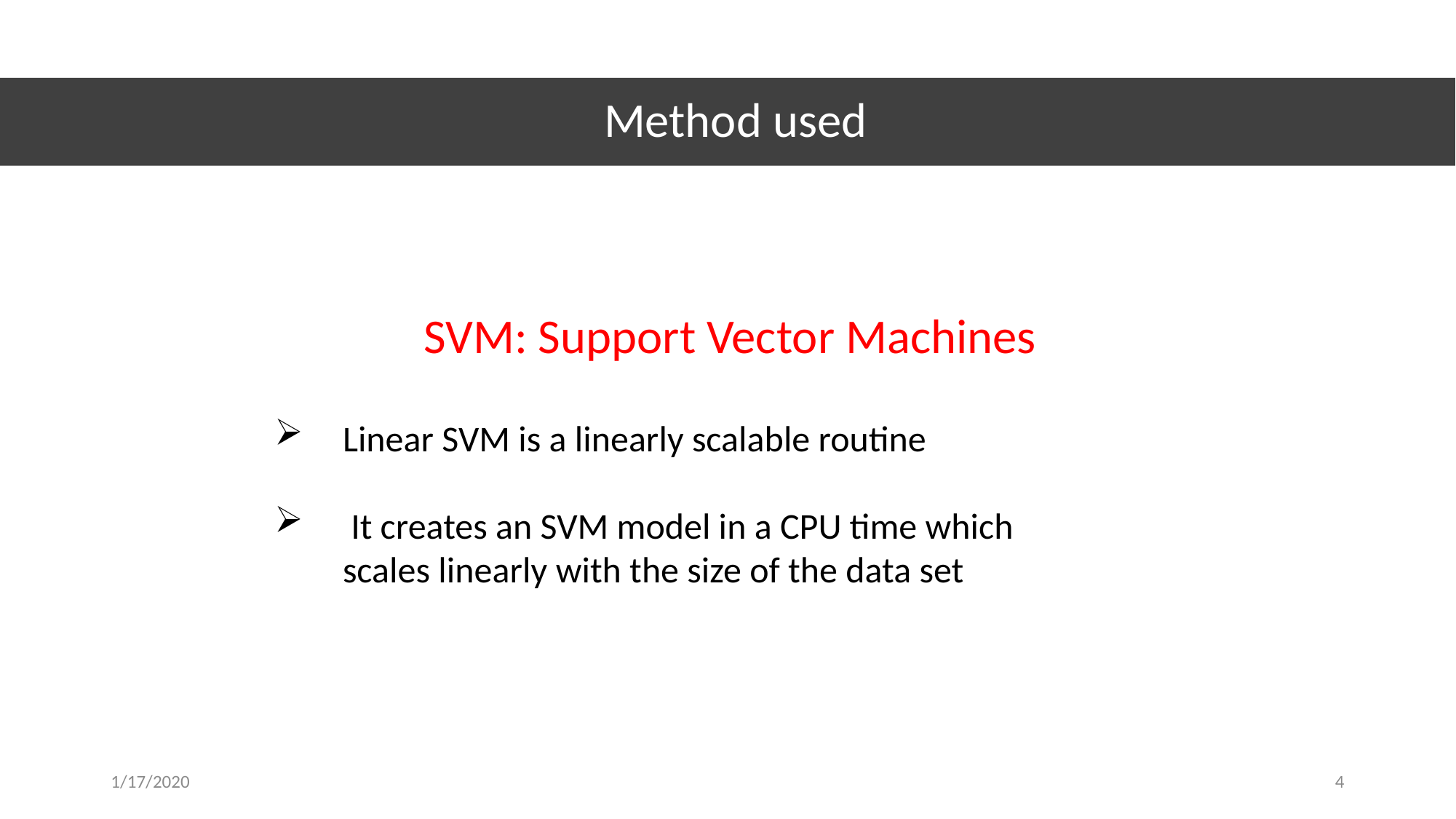

# Method used

SVM: Support Vector Machines
Linear SVM is a linearly scalable routine

 It creates an SVM model in a CPU time which scales linearly with the size of the data set
1/17/2020
4